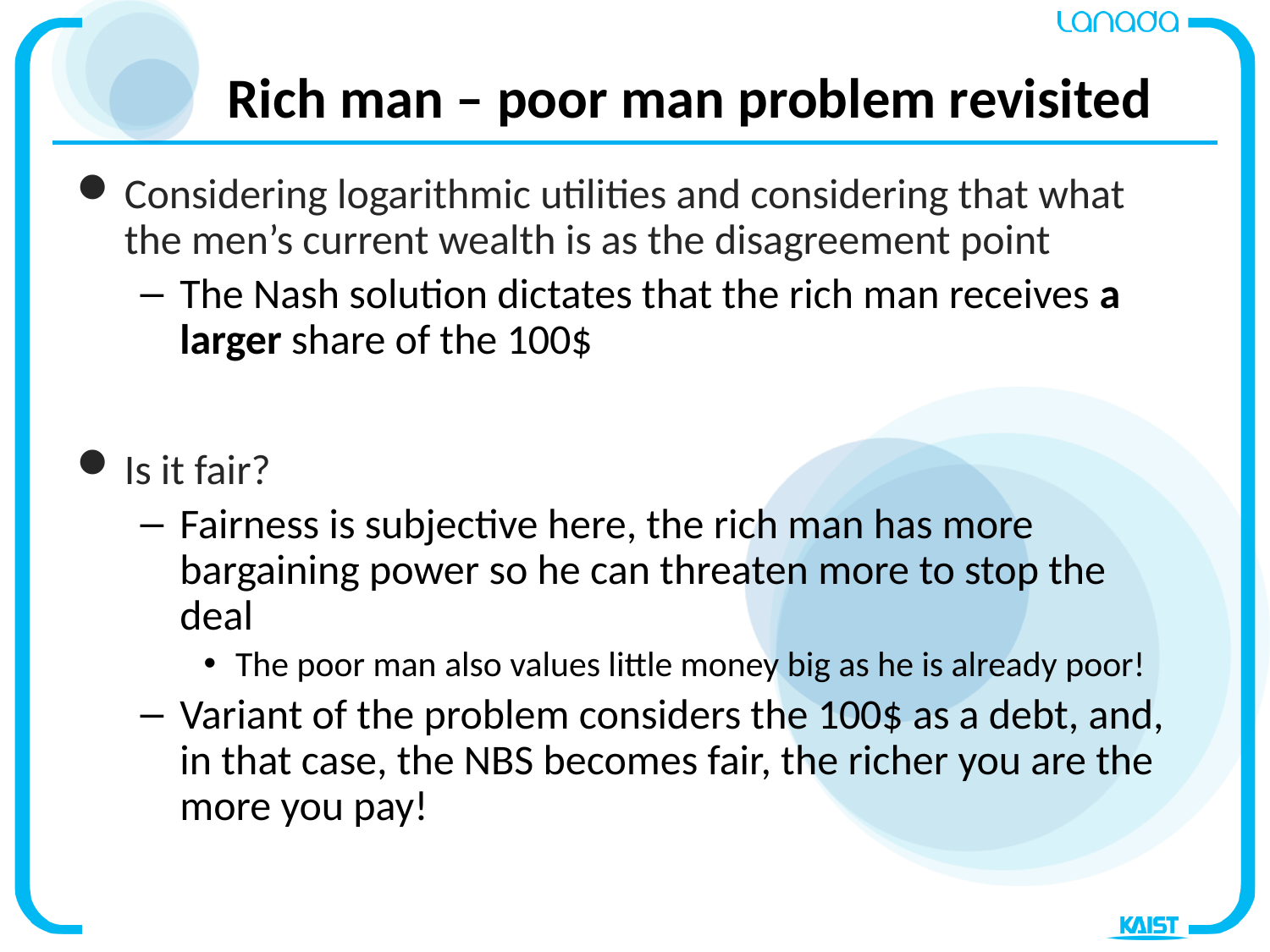

# Rich man – poor man problem revisited
Considering logarithmic utilities and considering that what the men’s current wealth is as the disagreement point
The Nash solution dictates that the rich man receives a larger share of the 100$

Is it fair?
Fairness is subjective here, the rich man has more bargaining power so he can threaten more to stop the deal
The poor man also values little money big as he is already poor!
Variant of the problem considers the 100$ as a debt, and, in that case, the NBS becomes fair, the richer you are the more you pay!